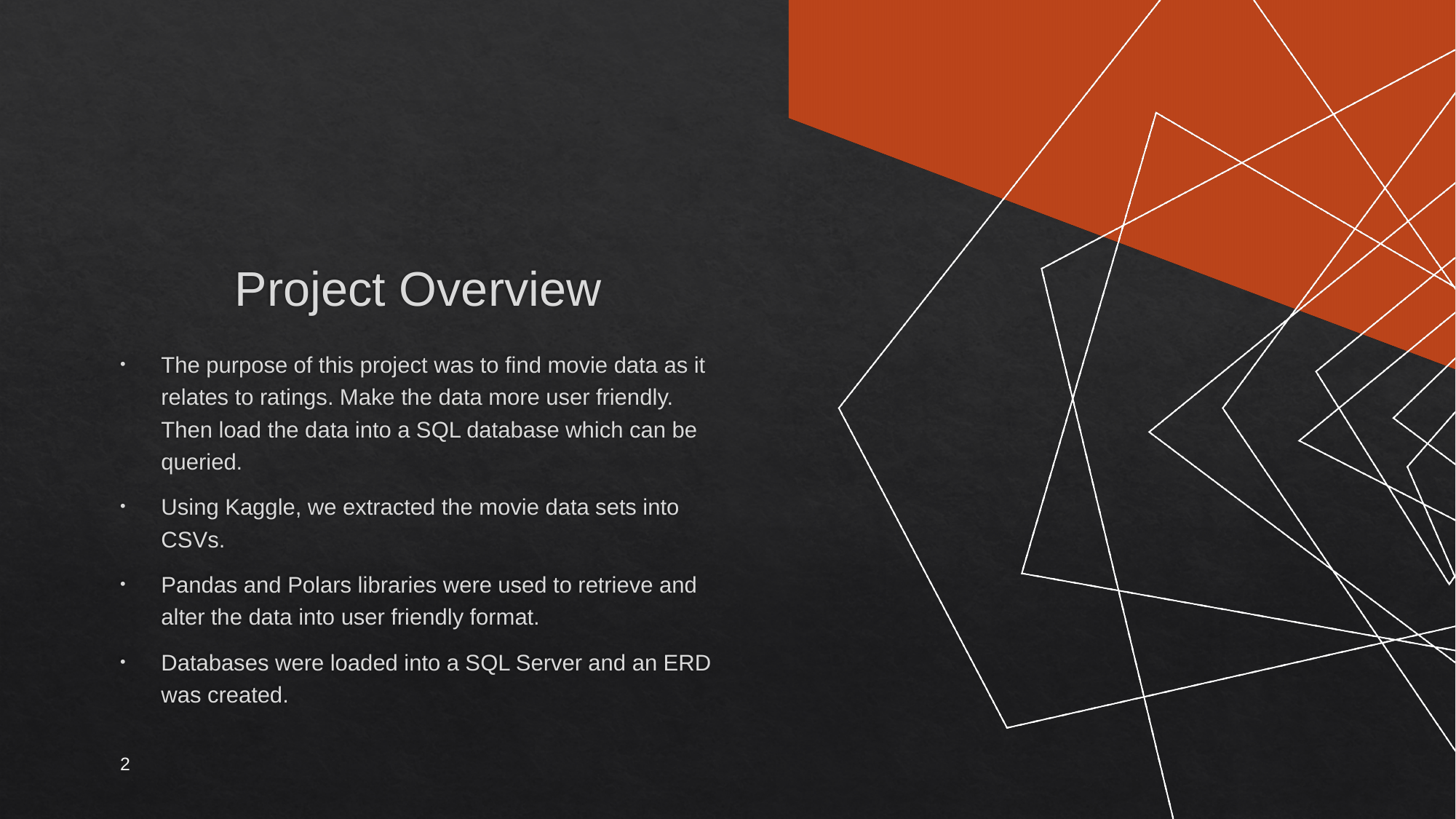

# Project Overview
The purpose of this project was to find movie data as it relates to ratings. Make the data more user friendly.  Then load the data into a SQL database which can be queried.
Using Kaggle, we extracted the movie data sets into CSVs.
Pandas and Polars libraries were used to retrieve and alter the data into user friendly format.
Databases were loaded into a SQL Server and an ERD was created.
2